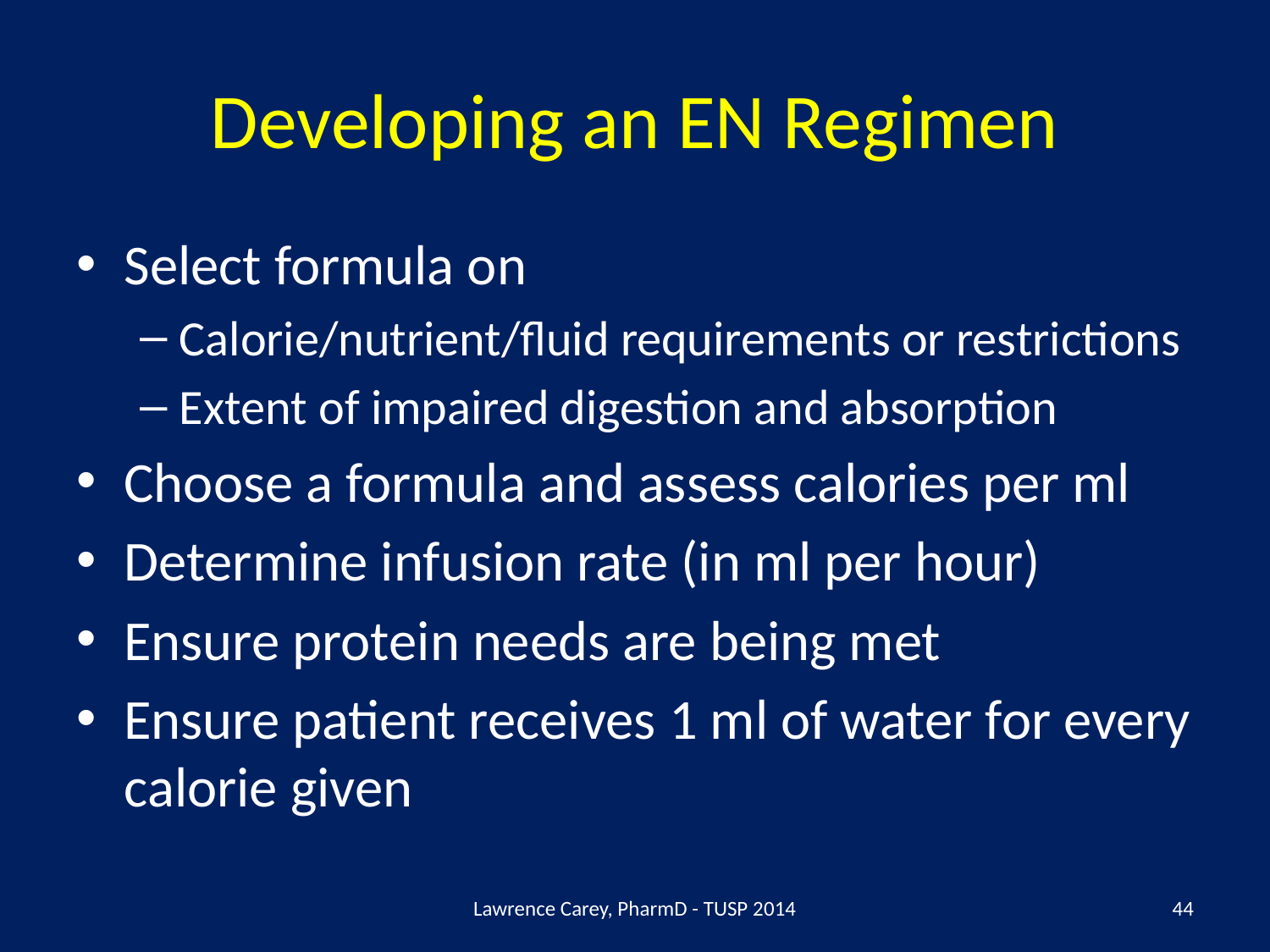

# Developing an EN Regimen
Select formula on
Calorie/nutrient/fluid requirements or restrictions
Extent of impaired digestion and absorption
Choose a formula and assess calories per ml
Determine infusion rate (in ml per hour)
Ensure protein needs are being met
Ensure patient receives 1 ml of water for every calorie given
Lawrence Carey, PharmD - TUSP 2014
44